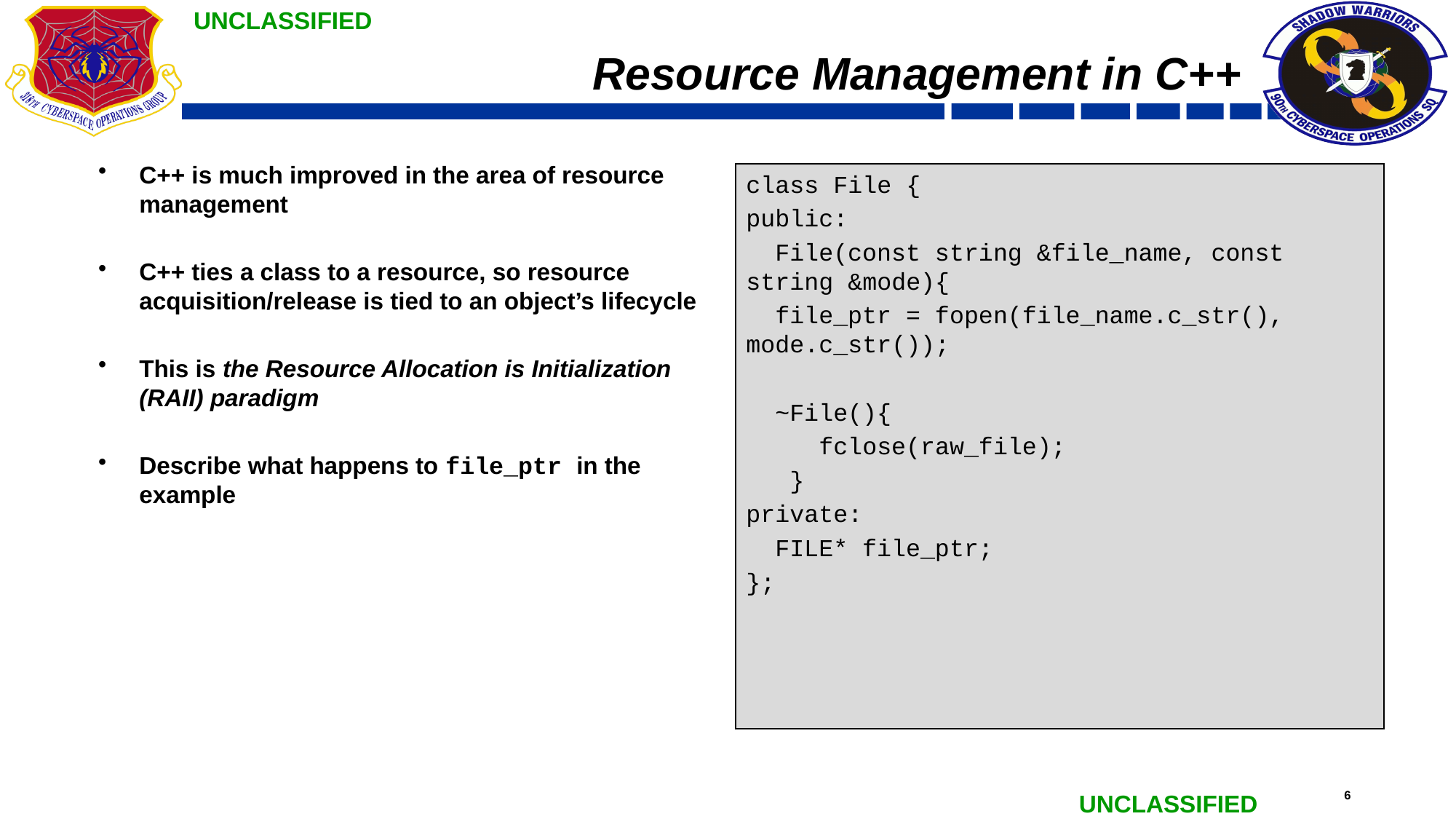

# Resource Management in C++
C++ is much improved in the area of resource management

C++ ties a class to a resource, so resource acquisition/release is tied to an object’s lifecycle

This is the Resource Allocation is Initialization (RAII) paradigm

Describe what happens to file_ptr in the example
class File {
public:
  File(const string &file_name, const string &mode){
  file_ptr = fopen(file_name.c_str(), mode.c_str());

  ~File(){
     fclose(raw_file);
   }
private:
  FILE* file_ptr;
};